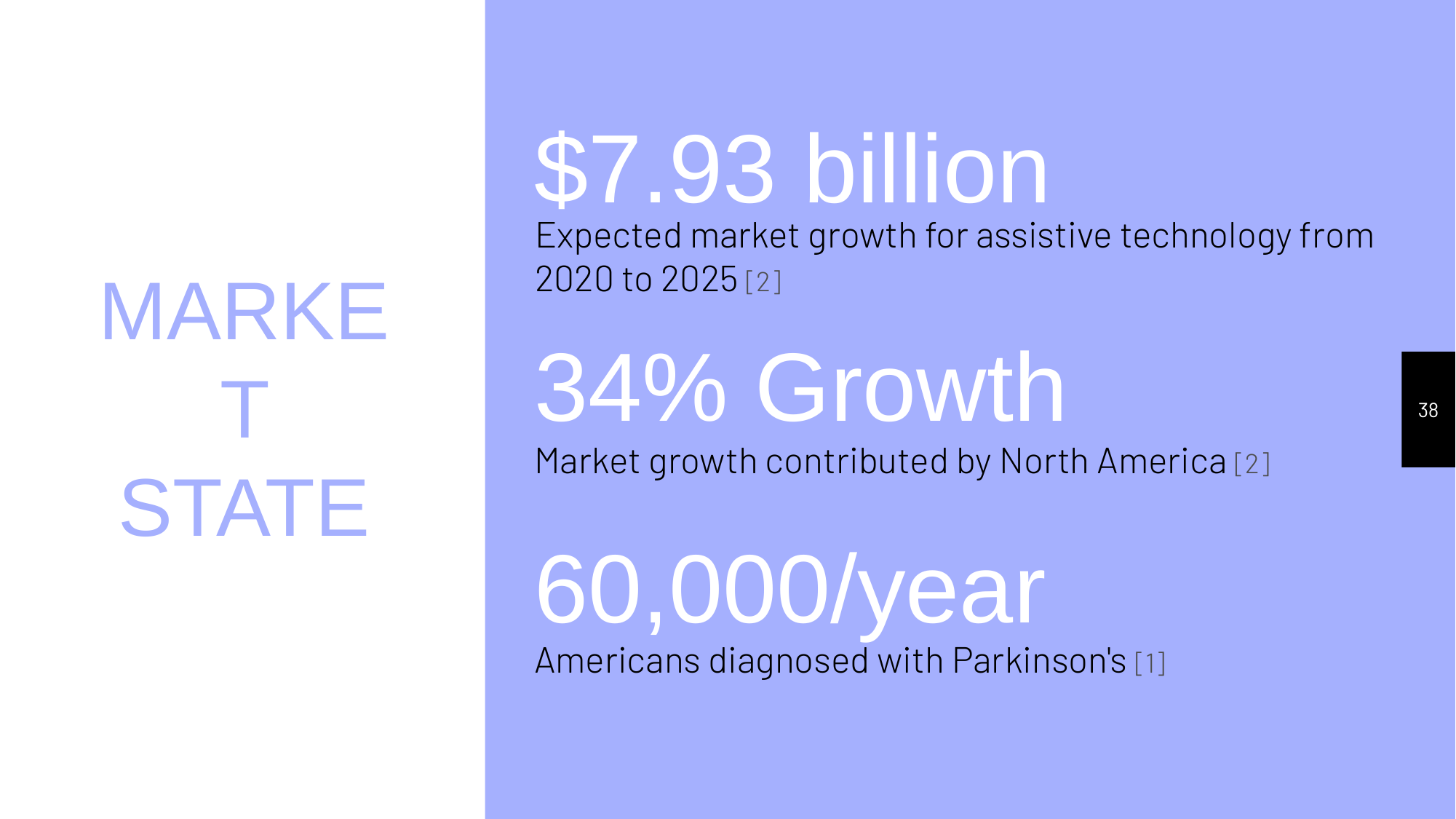

$7.93 billion
MARKET STATE
Expected market growth for assistive technology from 2020 to 2025 [2]
34% Growth
38
Market growth contributed by North America [2]
60,000/year
Americans diagnosed with Parkinson's [1]